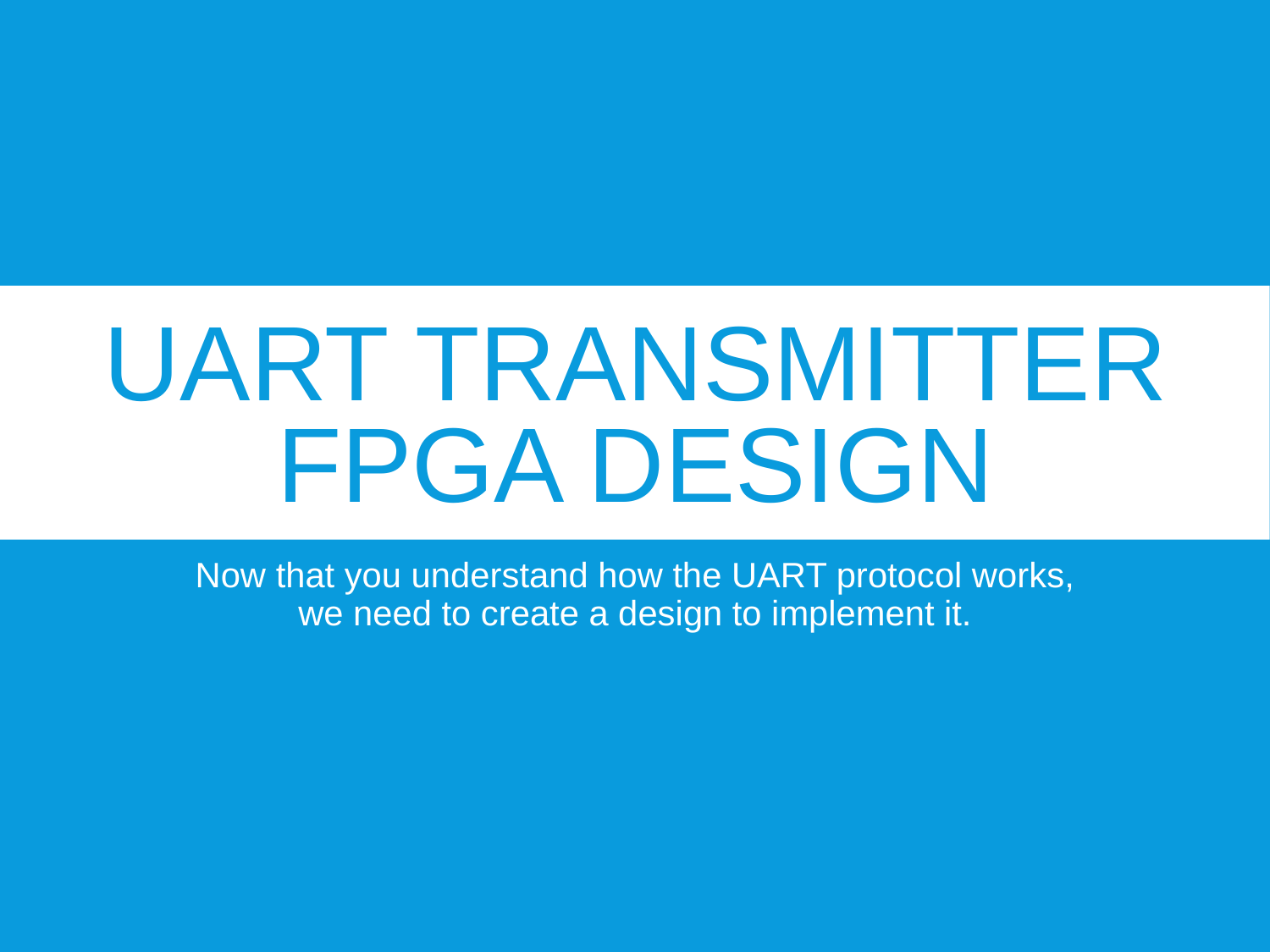

# UART Transmitter FPGA Design
Now that you understand how the UART protocol works, we need to create a design to implement it.